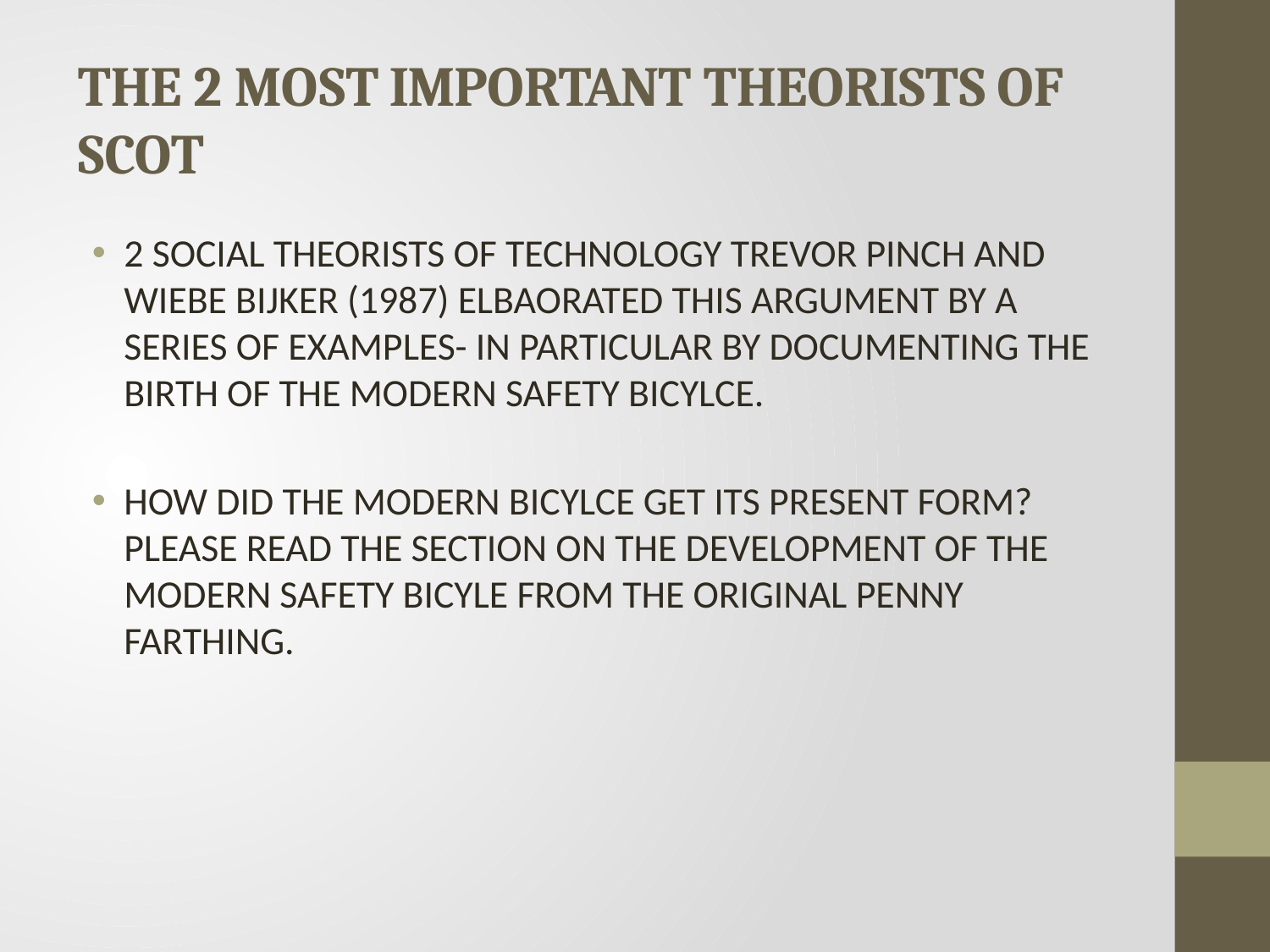

# THE 2 MOST IMPORTANT THEORISTS OF SCOT
2 SOCIAL THEORISTS OF TECHNOLOGY TREVOR PINCH AND WIEBE BIJKER (1987) ELBAORATED THIS ARGUMENT BY A SERIES OF EXAMPLES- IN PARTICULAR BY DOCUMENTING THE BIRTH OF THE MODERN SAFETY BICYLCE.

HOW DID THE MODERN BICYLCE GET ITS PRESENT FORM? PLEASE READ THE SECTION ON THE DEVELOPMENT OF THE MODERN SAFETY BICYLE FROM THE ORIGINAL PENNY FARTHING.